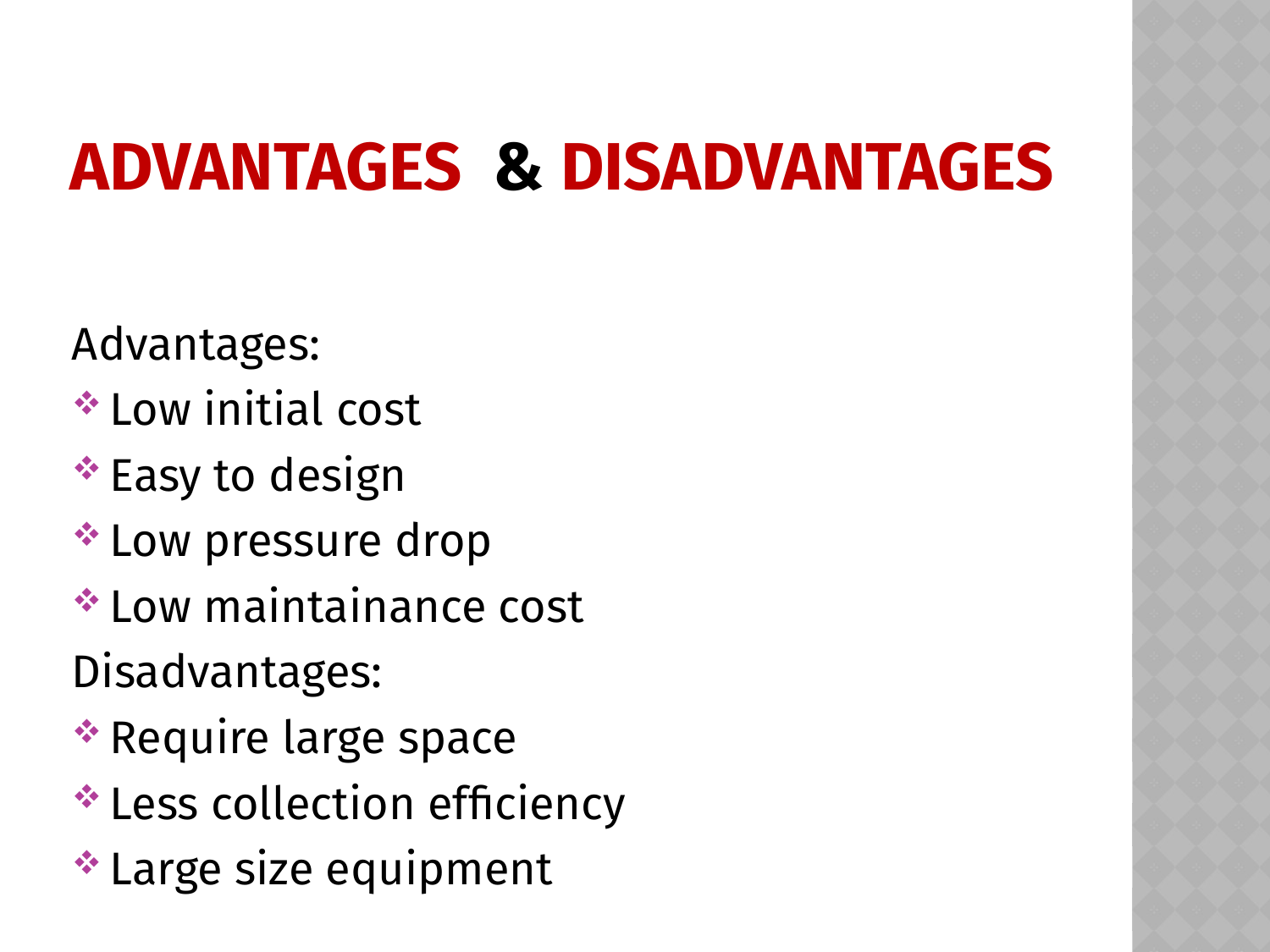

# ADVANTAGES  & DISADVANTAGES
Advantages:
Low initial cost
Easy to design
Low pressure drop
Low maintainance cost
Disadvantages:
Require large space
Less collection efficiency
Large size equipment